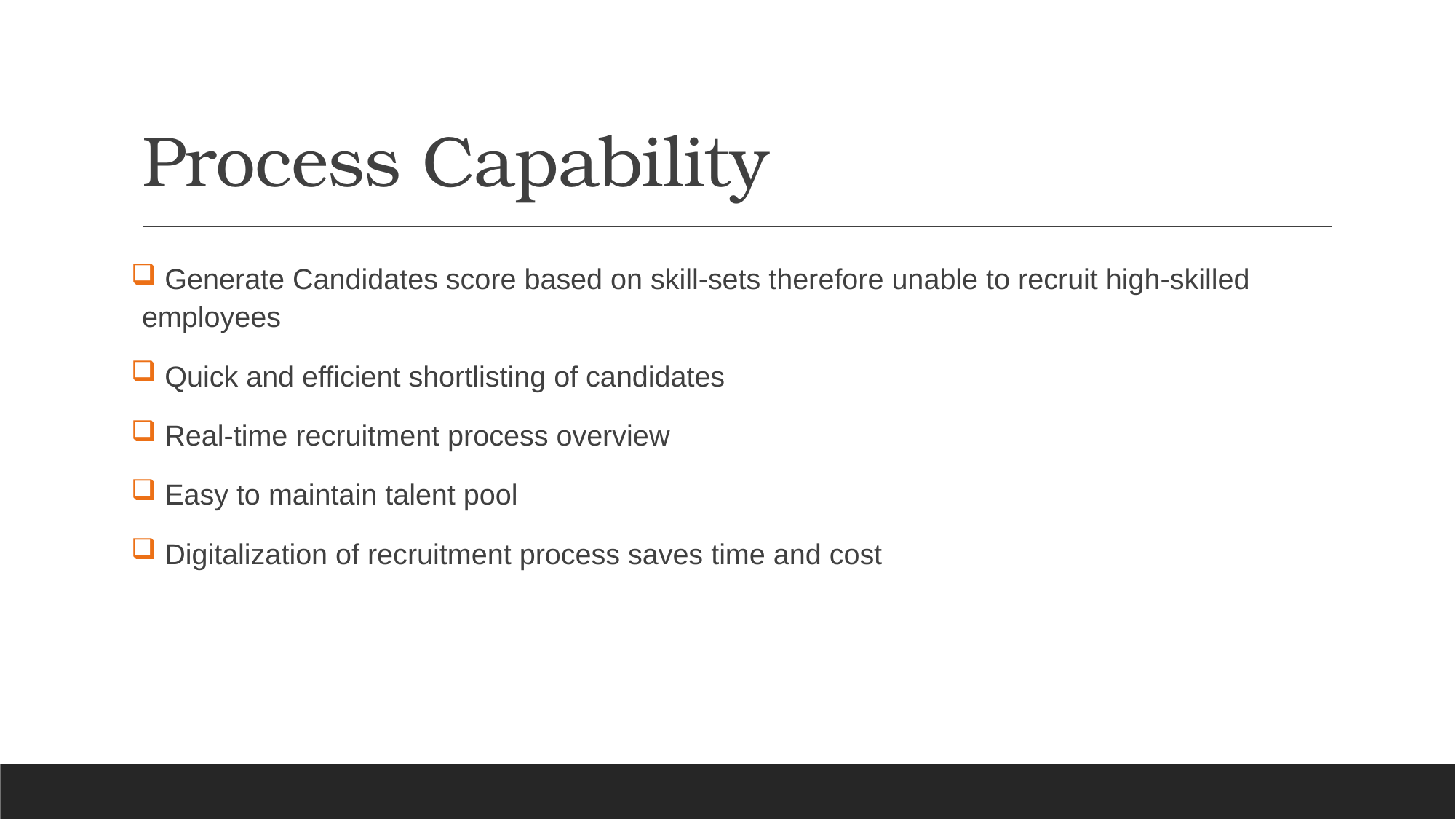

# Process Capability
 Generate Candidates score based on skill-sets therefore unable to recruit high-skilled employees
 Quick and efficient shortlisting of candidates
 Real-time recruitment process overview
 Easy to maintain talent pool
 Digitalization of recruitment process saves time and cost